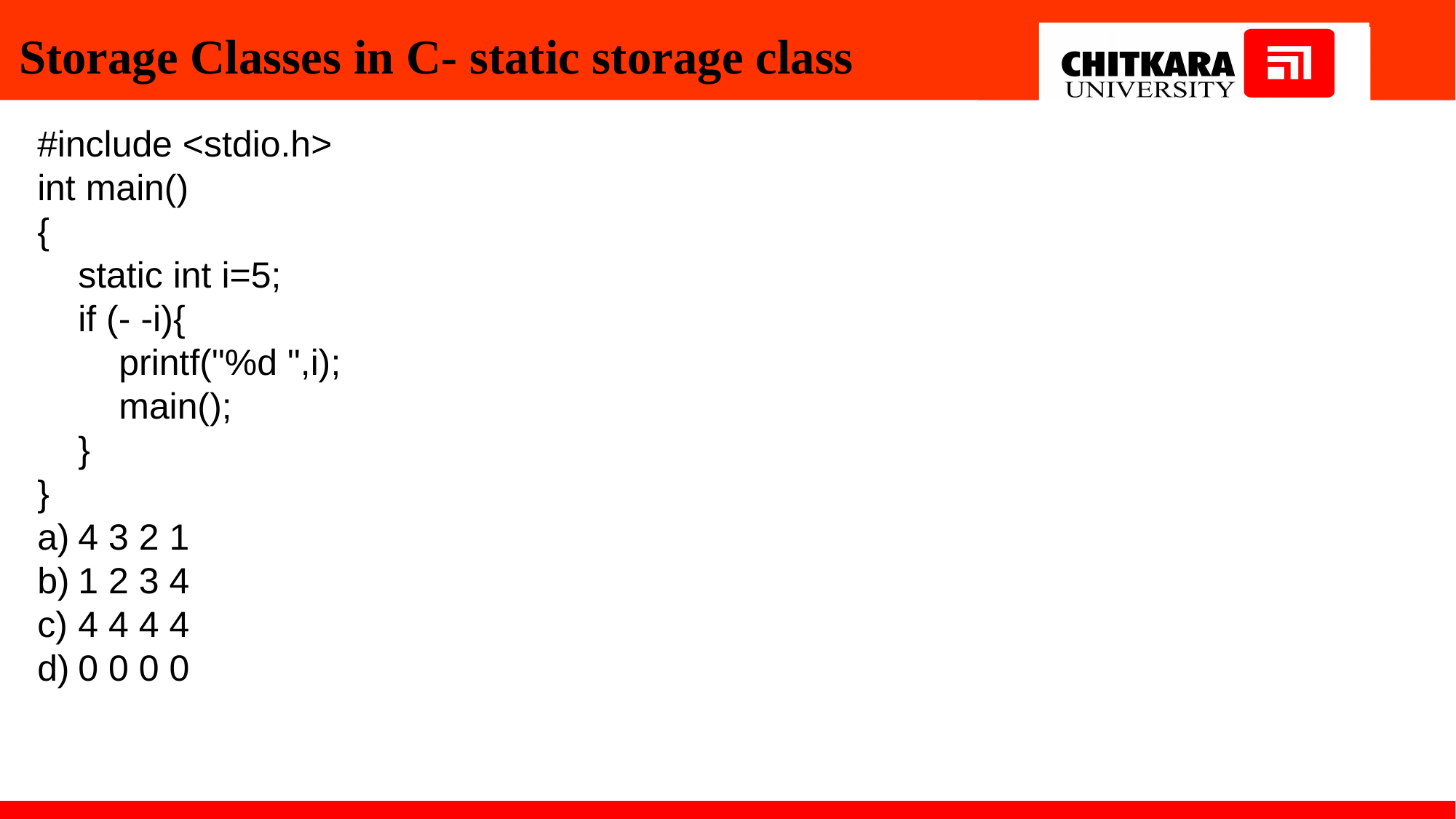

# Storage Classes in C- static storage class
#include <stdio.h>
int main()
{
    static int i=5;
    if (- -i){
        printf("%d ",i);
        main();
    }
}
4 3 2 1
1 2 3 4
4 4 4 4
0 0 0 0